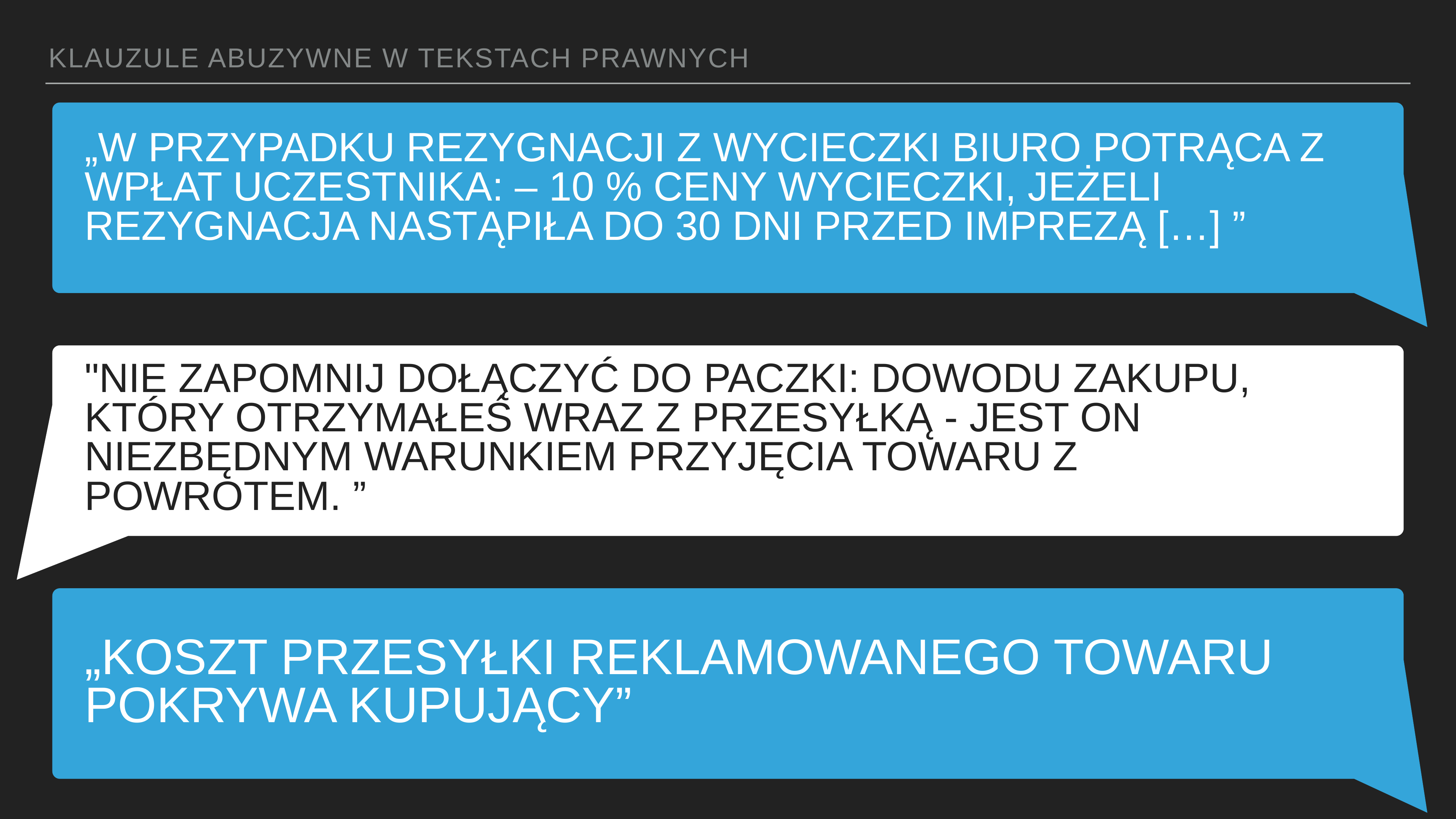

Klauzule Abuzywne w tekstach Prawnych
„W przypadku rezygnacji z wycieczki Biuro potrąca z wpłat uczestnika: – 10 % ceny wycieczki, jeżeli rezygnacja nastąpiła do 30 dni przed imprezą […] ”

"Nie zapomnij dołączyć do paczki: dowodu zakupu, który otrzymałeś wraz z przesyłką - jest on niezbędnym warunkiem przyjęcia towaru z powrotem. ”
„Koszt przesyłki reklamowanego towaru pokrywa kupujący”